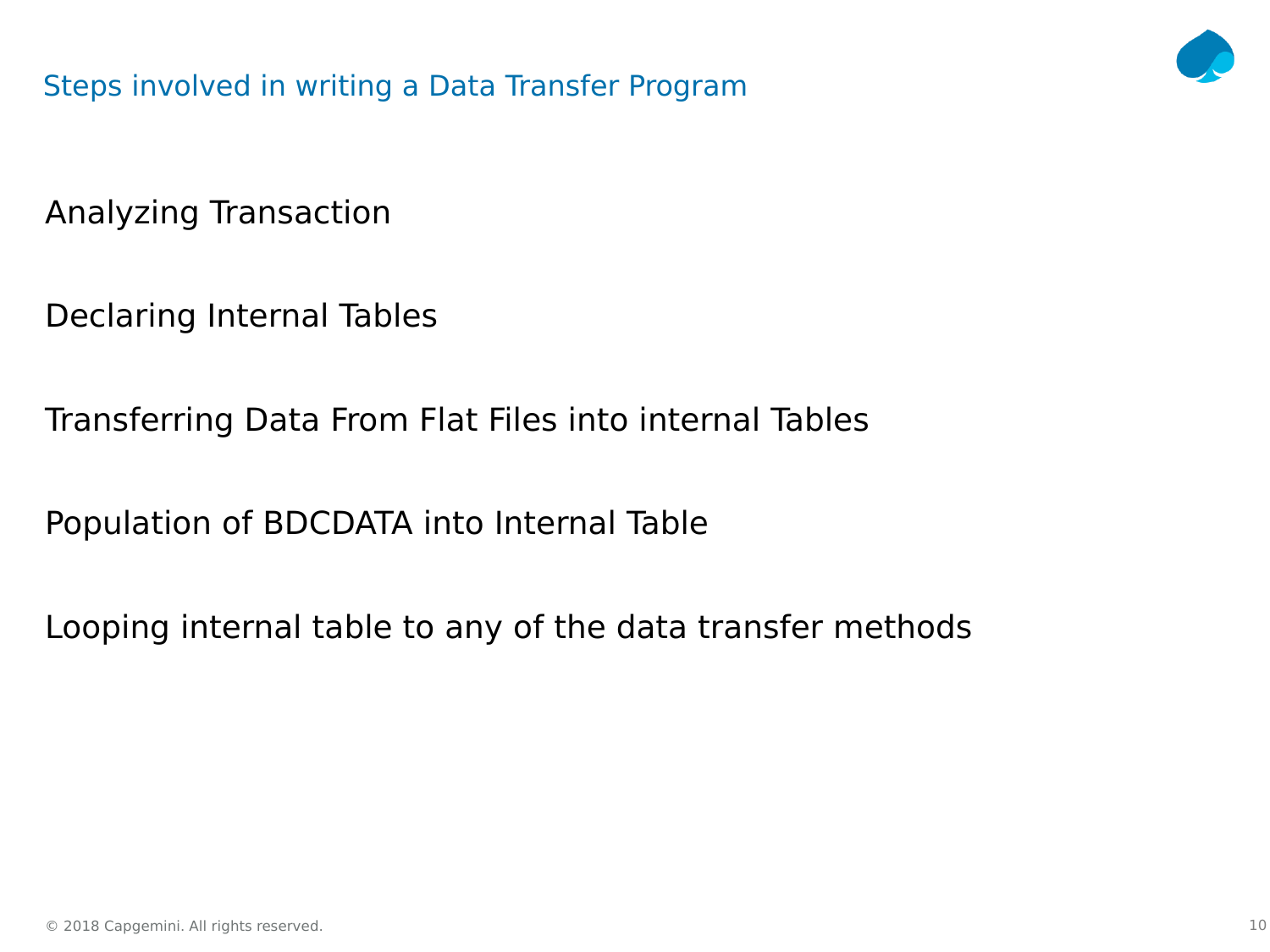

# Steps involved in writing a Data Transfer Program
Analyzing Transaction

Declaring Internal Tables

Transferring Data From Flat Files into internal Tables

Population of BDCDATA into Internal Table

Looping internal table to any of the data transfer methods